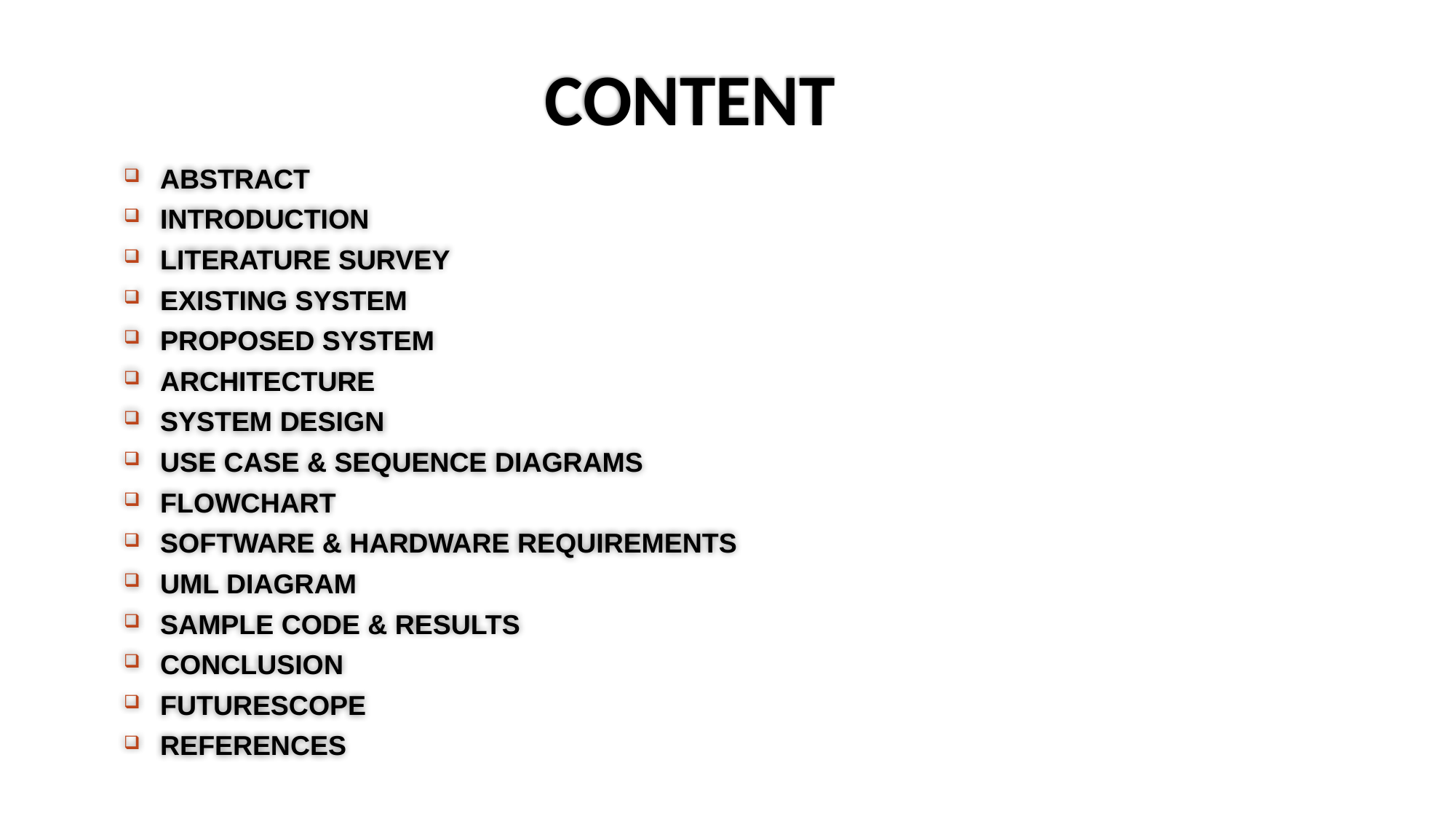

# CONTENT
ABSTRACT
INTRODUCTION
LITERATURE SURVEY
EXISTING SYSTEM
PROPOSED SYSTEM
ARCHITECTURE
SYSTEM DESIGN
USE CASE & SEQUENCE DIAGRAMS
FLOWCHART
SOFTWARE & HARDWARE REQUIREMENTS
UML DIAGRAM
SAMPLE CODE & RESULTS
CONCLUSION
FUTURESCOPE
REFERENCES